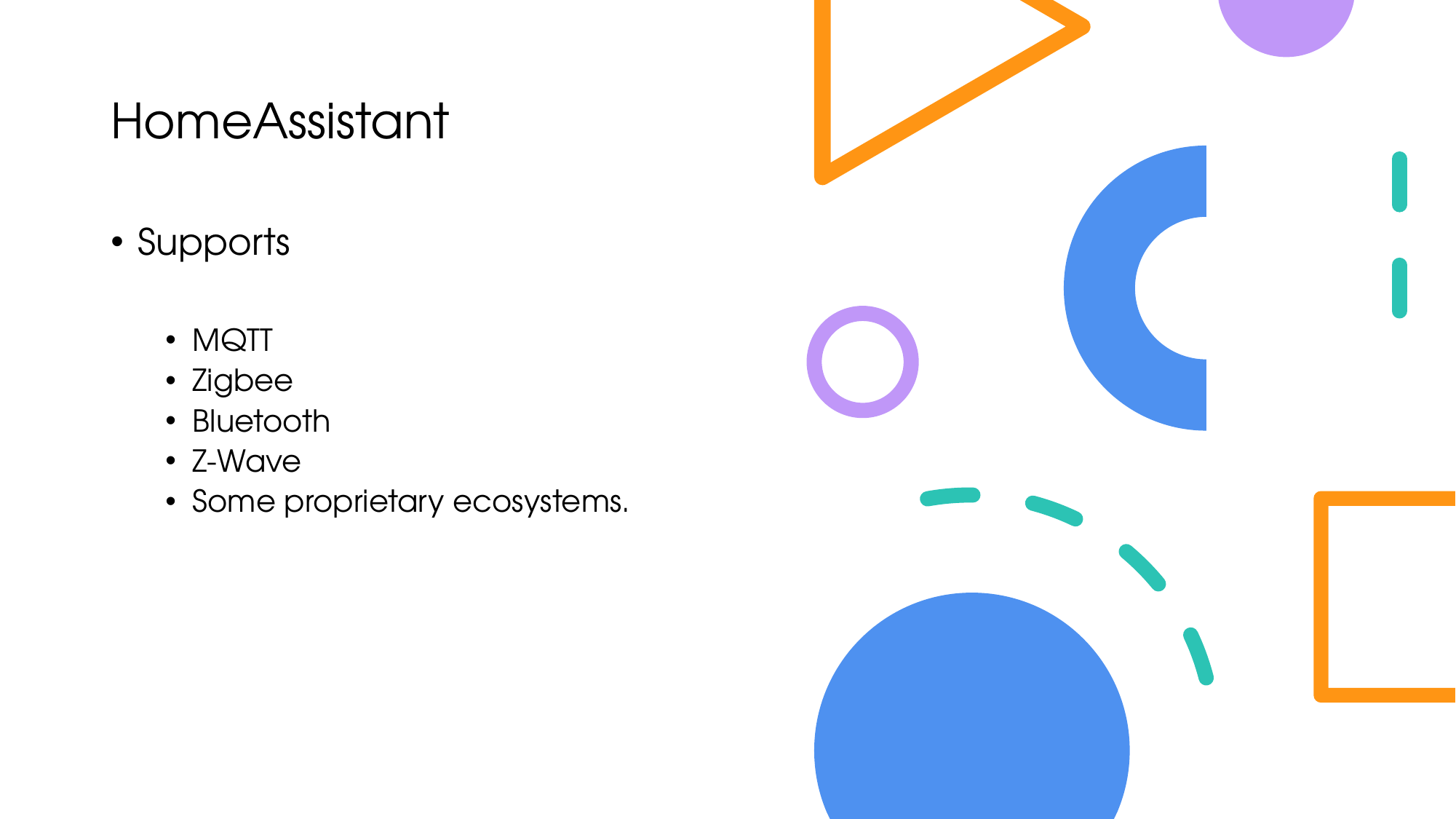

# HomeAssistant

Supports

MQTT
Zigbee
Bluetooth
Z-Wave
Some proprietary ecosystems.